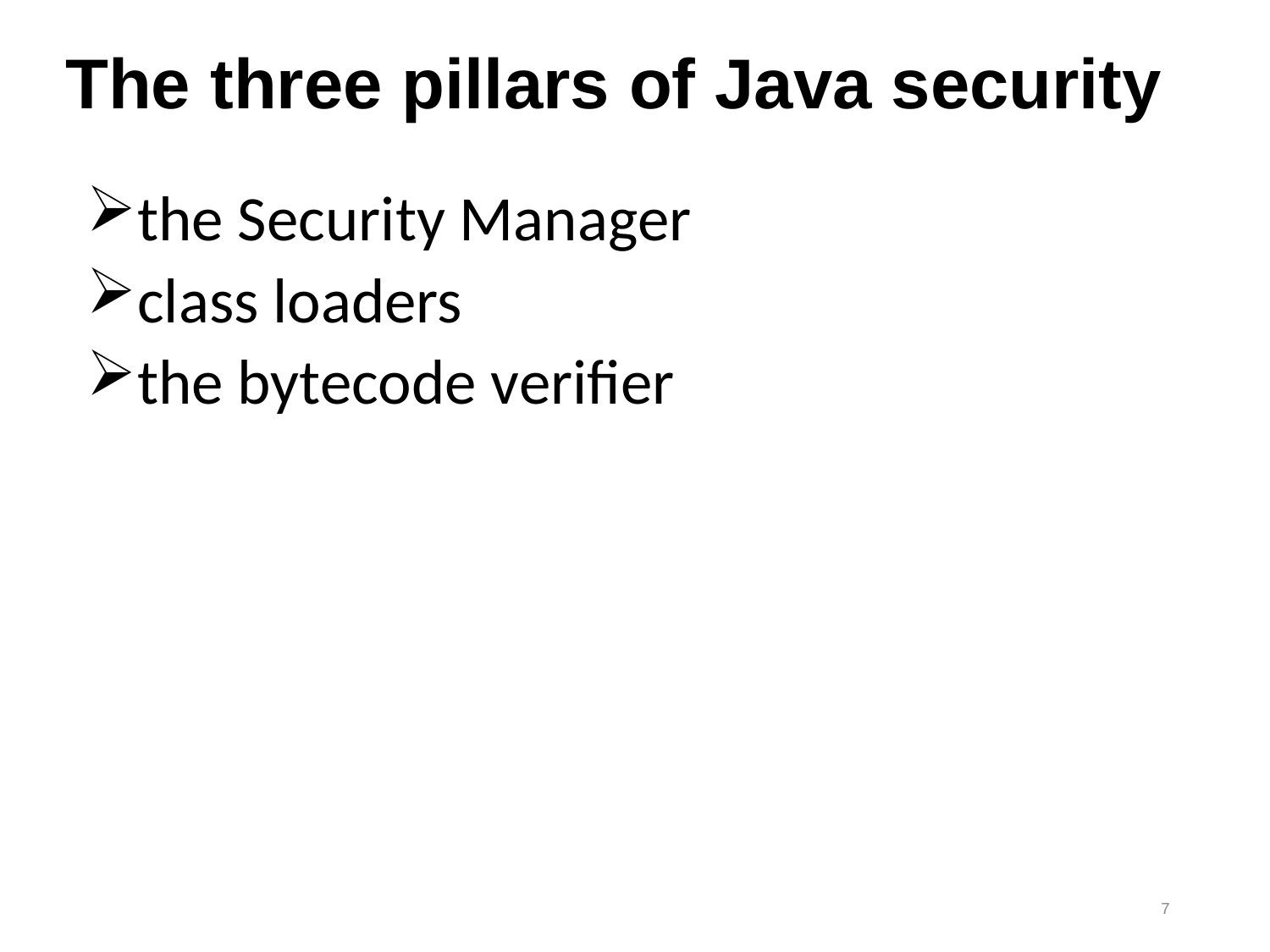

# The three pillars of Java security
the Security Manager
class loaders
the bytecode verifier
7